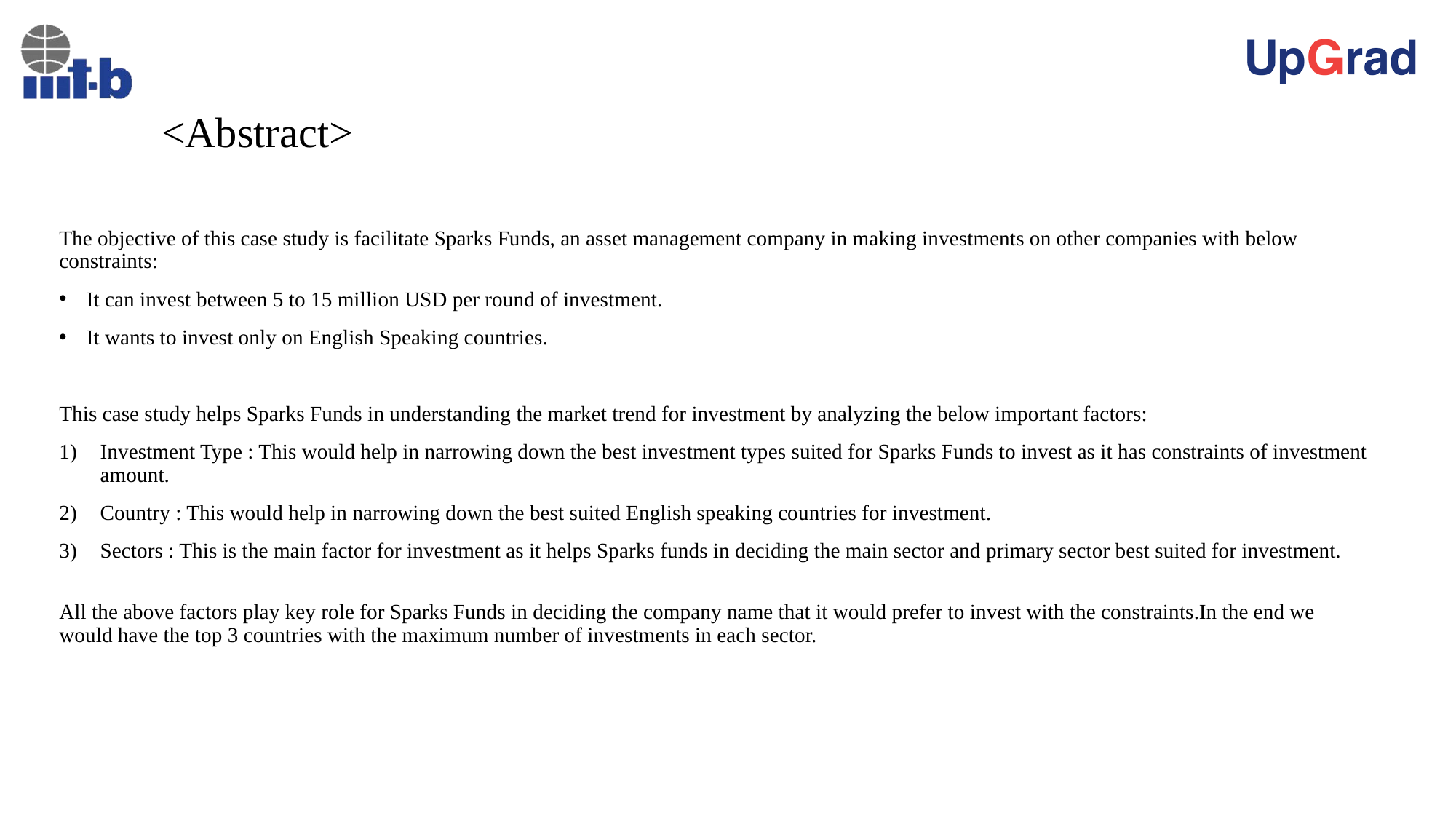

# <Abstract>
The objective of this case study is facilitate Sparks Funds, an asset management company in making investments on other companies with below constraints:
It can invest between 5 to 15 million USD per round of investment.
It wants to invest only on English Speaking countries.

This case study helps Sparks Funds in understanding the market trend for investment by analyzing the below important factors:
Investment Type : This would help in narrowing down the best investment types suited for Sparks Funds to invest as it has constraints of investment amount.
Country : This would help in narrowing down the best suited English speaking countries for investment.
Sectors : This is the main factor for investment as it helps Sparks funds in deciding the main sector and primary sector best suited for investment.
All the above factors play key role for Sparks Funds in deciding the company name that it would prefer to invest with the constraints.In the end we would have the top 3 countries with the maximum number of investments in each sector.